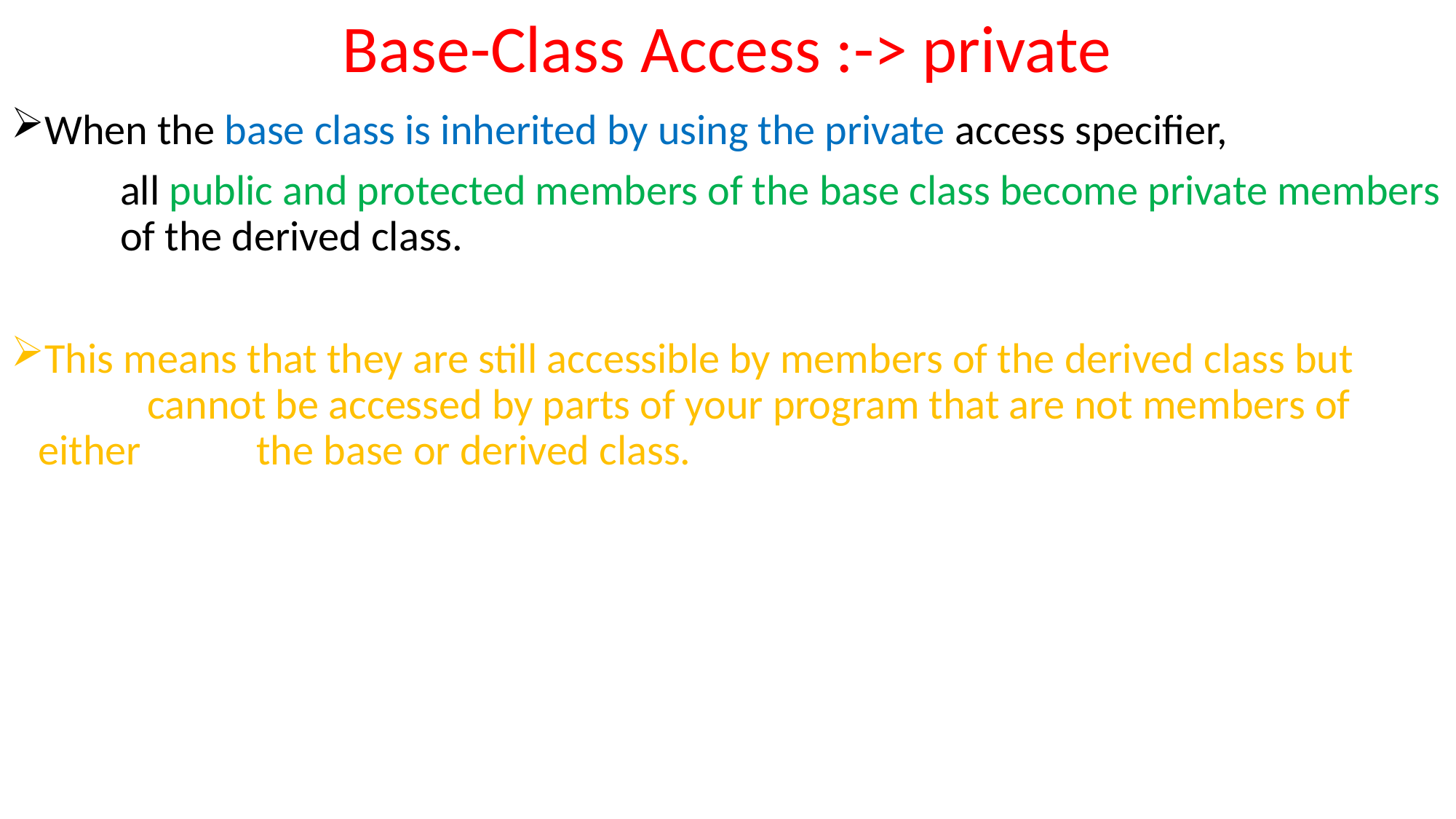

# Base-Class Access :-> private
When the base class is inherited by using the private access specifier,
	all public and protected members of the base class become private members 	of the derived class.

This means that they are still accessible by members of the derived class but 	cannot be accessed by parts of your program that are not members of either 	the base or derived class.